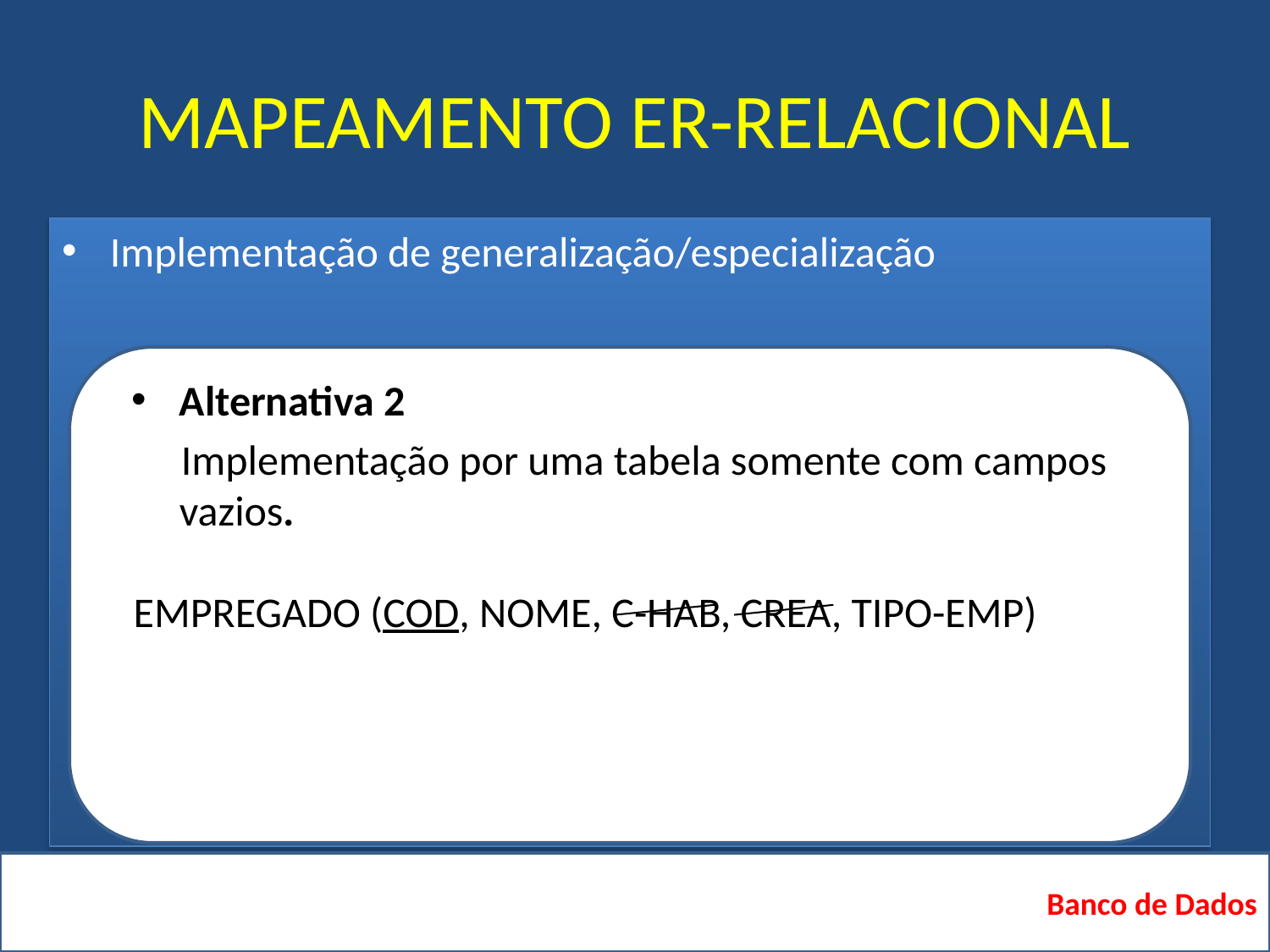

# MAPEAMENTO ER-RELACIONAL
Implementação de generalização/especialização

Alternativa 2
Implementação por uma tabela somente com campos vazios.

EMPREGADO (COD, NOME, C-HAB, CREA, TIPO-EMP)

Banco de Dados